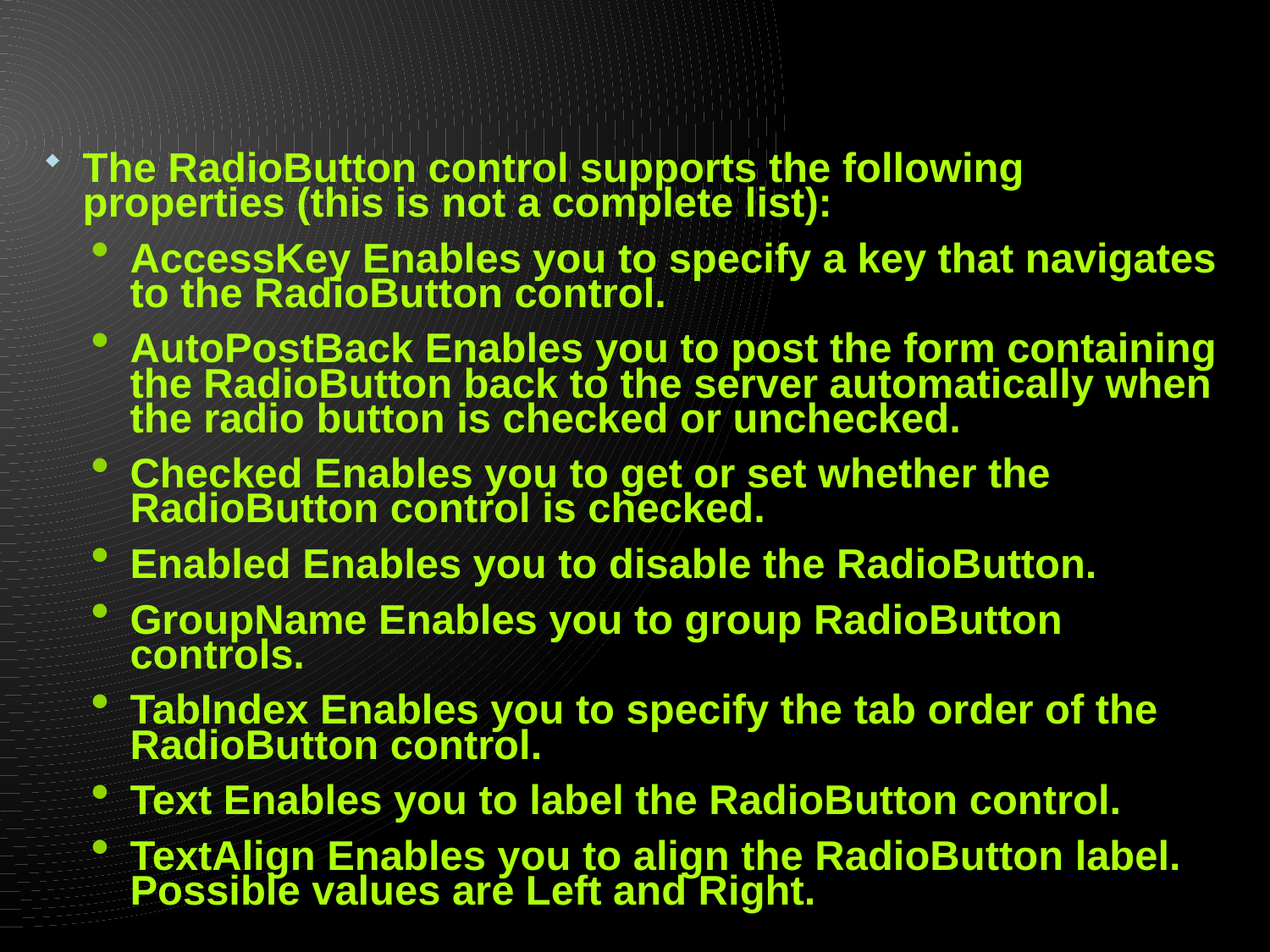

#
The RadioButton control supports the following properties (this is not a complete list):
AccessKey Enables you to specify a key that navigates to the RadioButton control.
AutoPostBack Enables you to post the form containing the RadioButton back to the server automatically when the radio button is checked or unchecked.
Checked Enables you to get or set whether the RadioButton control is checked.
Enabled Enables you to disable the RadioButton.
GroupName Enables you to group RadioButton controls.
TabIndex Enables you to specify the tab order of the RadioButton control.
Text Enables you to label the RadioButton control.
TextAlign Enables you to align the RadioButton label. Possible values are Left and Right.